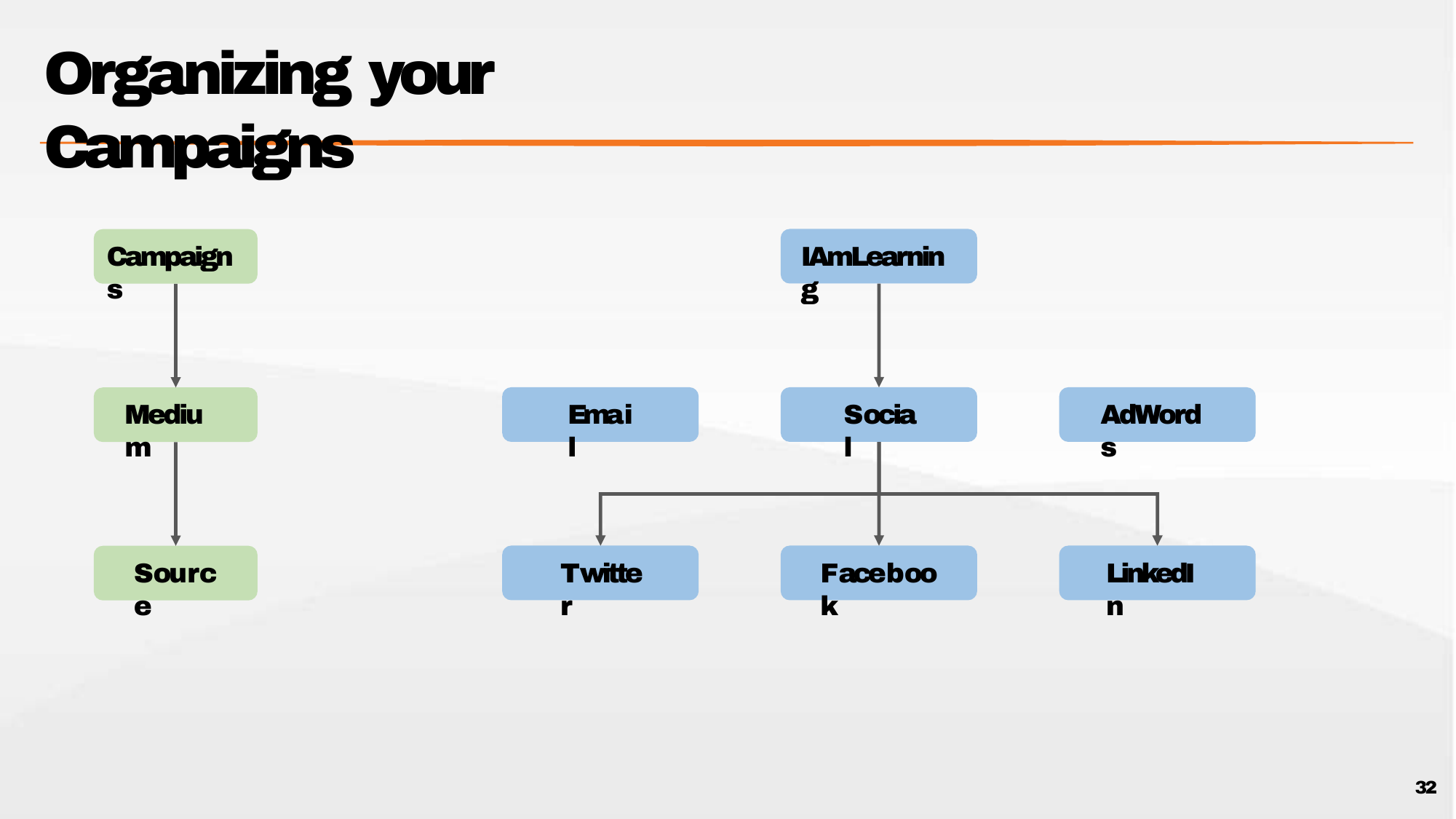

# Organizing your Campaigns

IAmLearning
Campaigns

Email
Social
AdWords
Medium

Twitter
Facebook
LinkedIn
Source
32